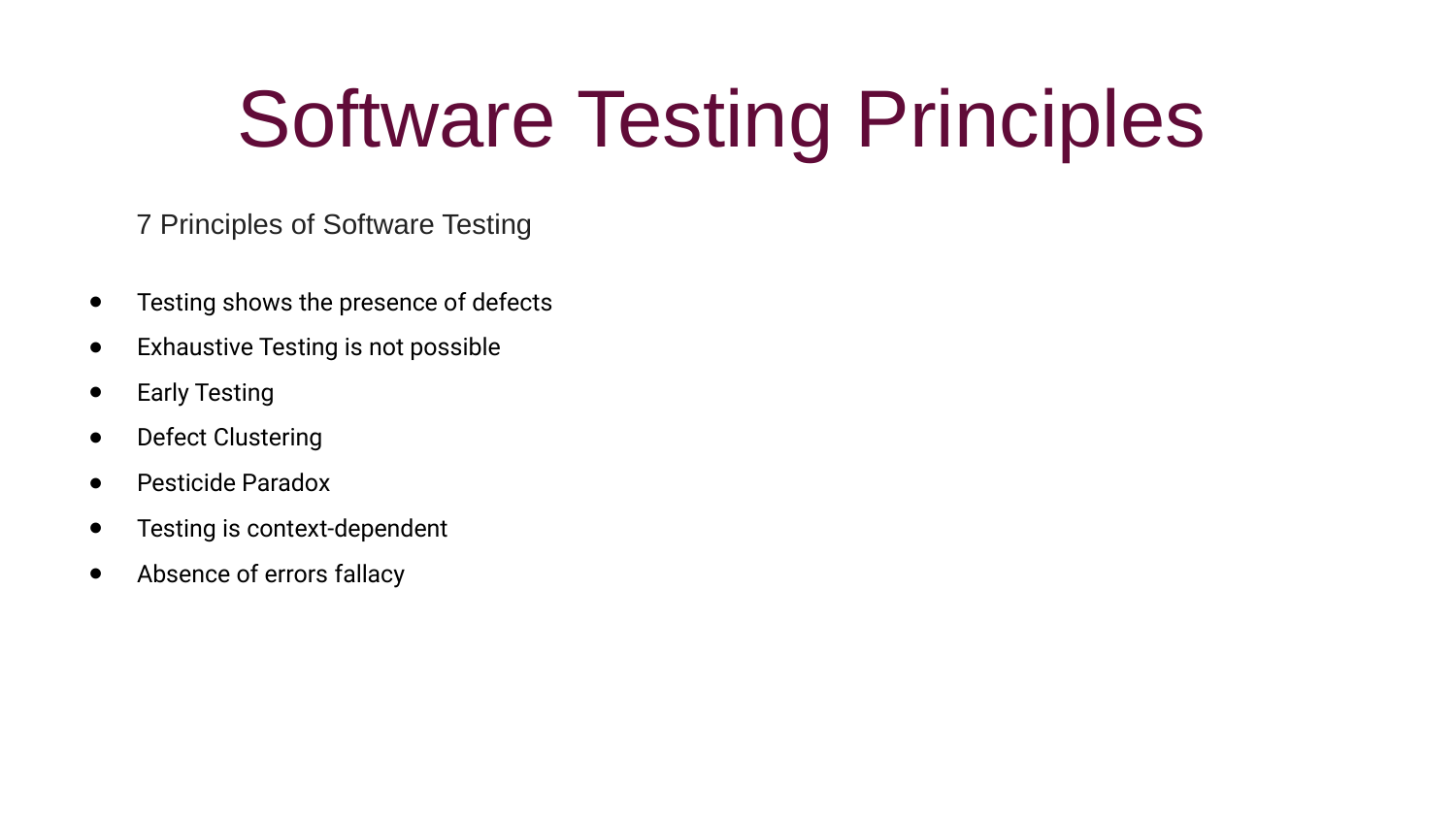

# Software Testing Principles

         7 Principles of Software Testing
Testing shows the presence of defects
Exhaustive Testing is not possible
Early Testing
Defect Clustering
Pesticide Paradox
Testing is context-dependent
Absence of errors fallacy